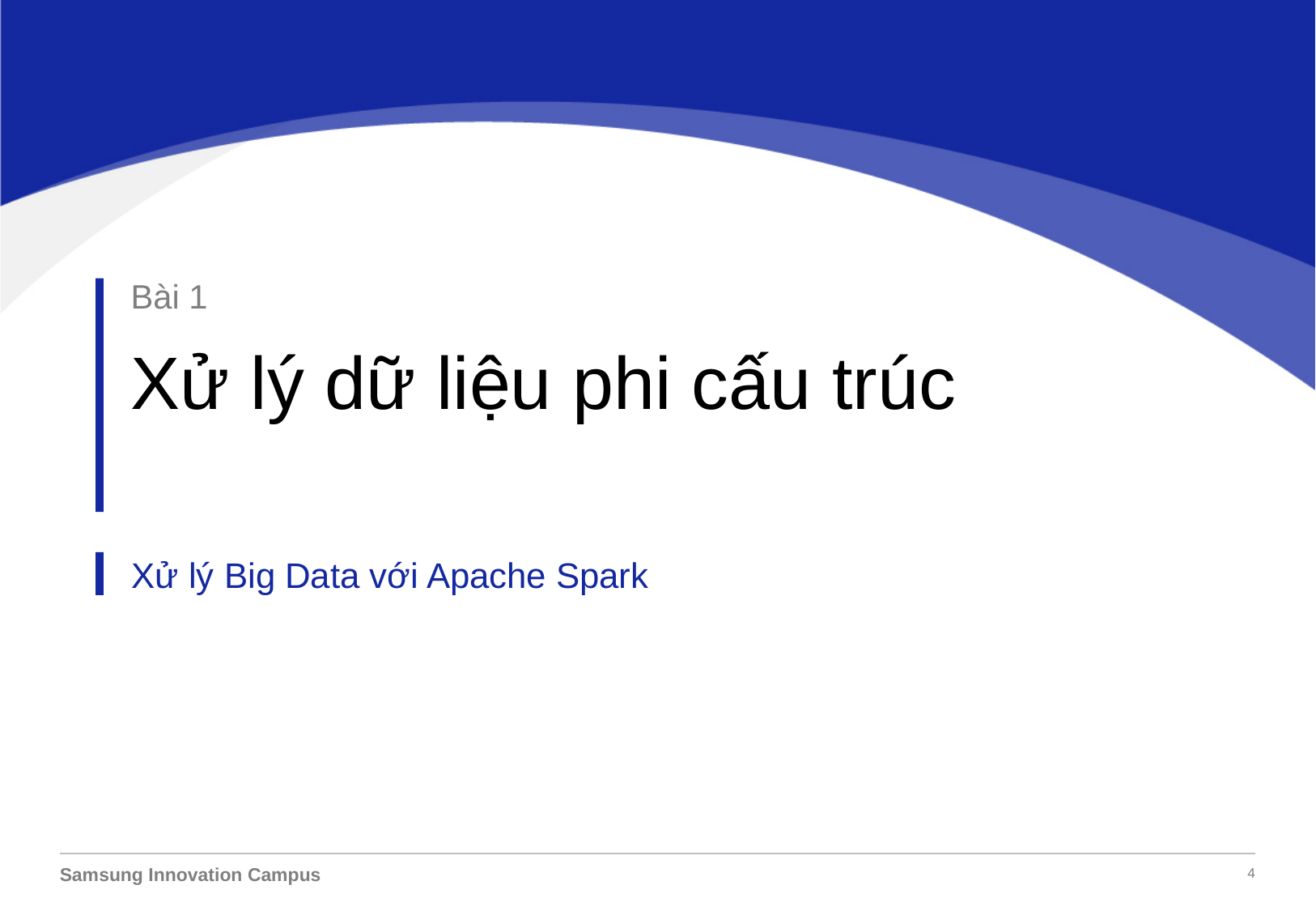

Bài 1
Xử lý dữ liệu phi cấu trúc